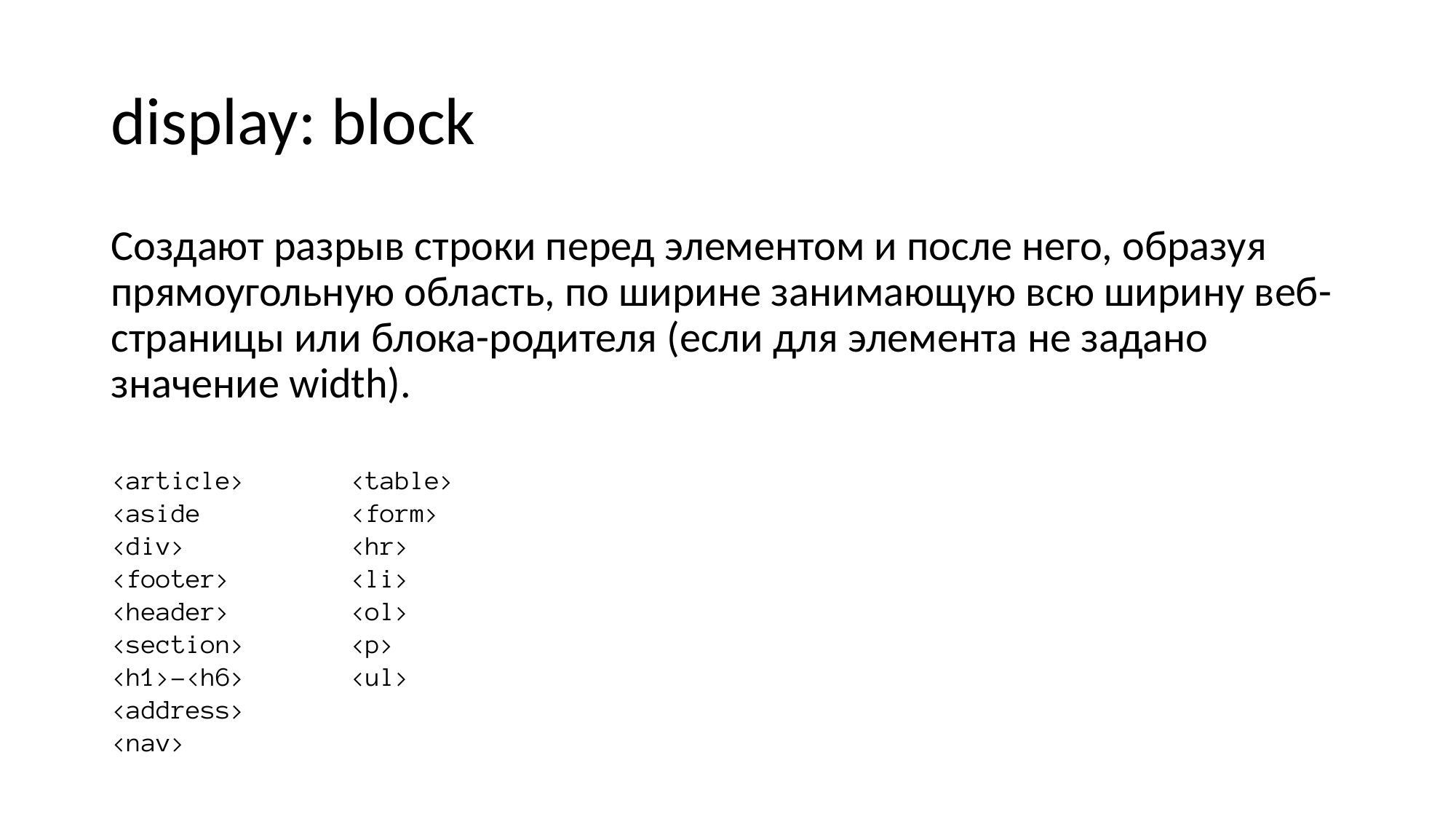

# display: block
Cоздают разрыв строки перед элементом и после него, образуя прямоугольную область, по ширине занимающую всю ширину веб-страницы или блока-родителя (если для элемента не задано значение width).

<article>
<aside
<div>
<footer>
<header>
<section>
<h1>-<h6>
<address>
<nav>
<table>
<form>
<hr>
<li>
<ol>
<p>
<ul>